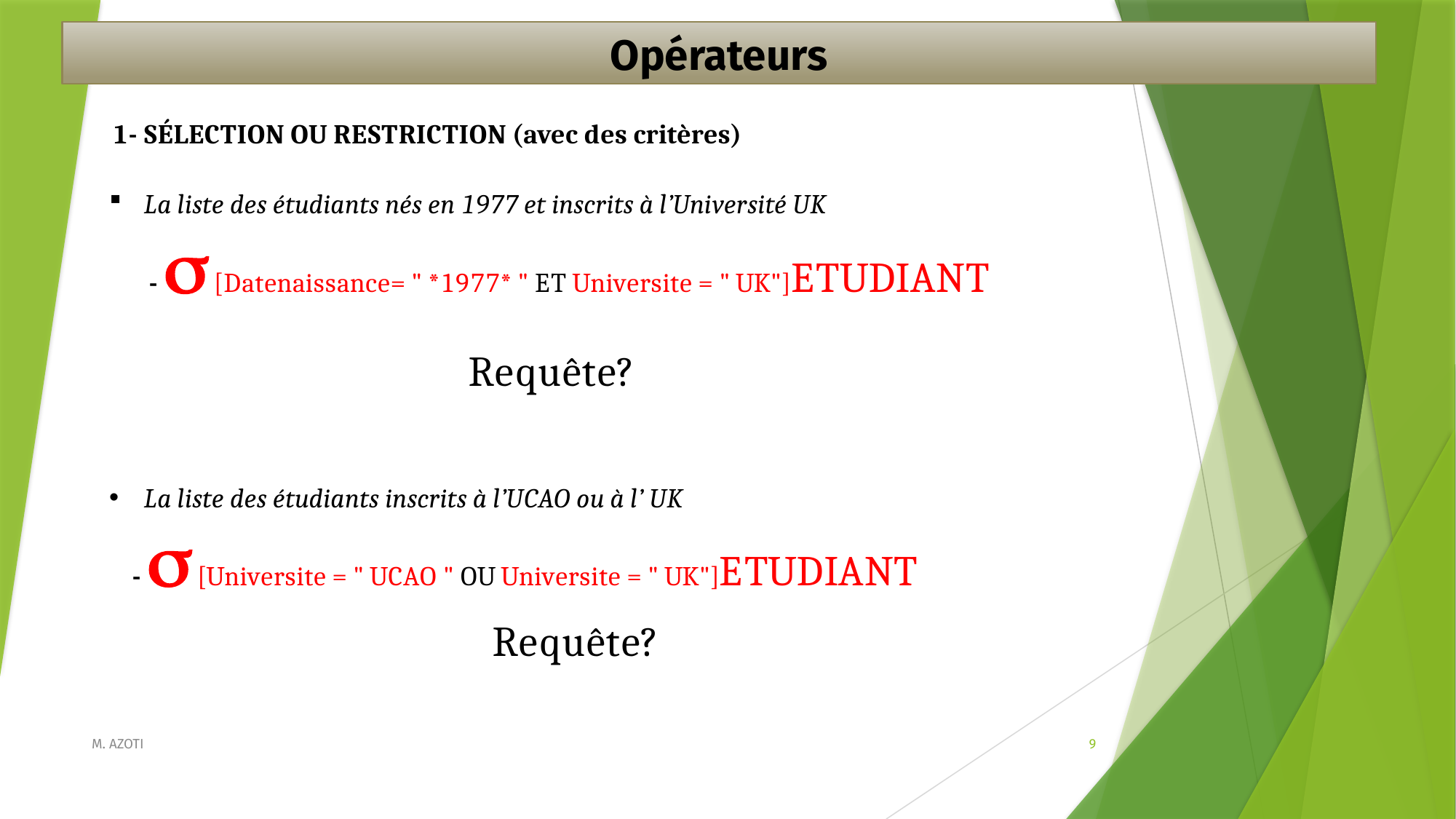

Opérateurs
1- SÉLECTION OU RESTRICTION (avec des critères)
La liste des étudiants nés en 1977 et inscrits à l’Université UK
- σ [Datenaissance= " *1977* " ET Universite = " UK"]ETUDIANT
Requête?
La liste des étudiants inscrits à l’UCAO ou à l’ UK
- σ [Universite = " UCAO " OU Universite = " UK"]ETUDIANT
Requête?
M. AZOTI
9